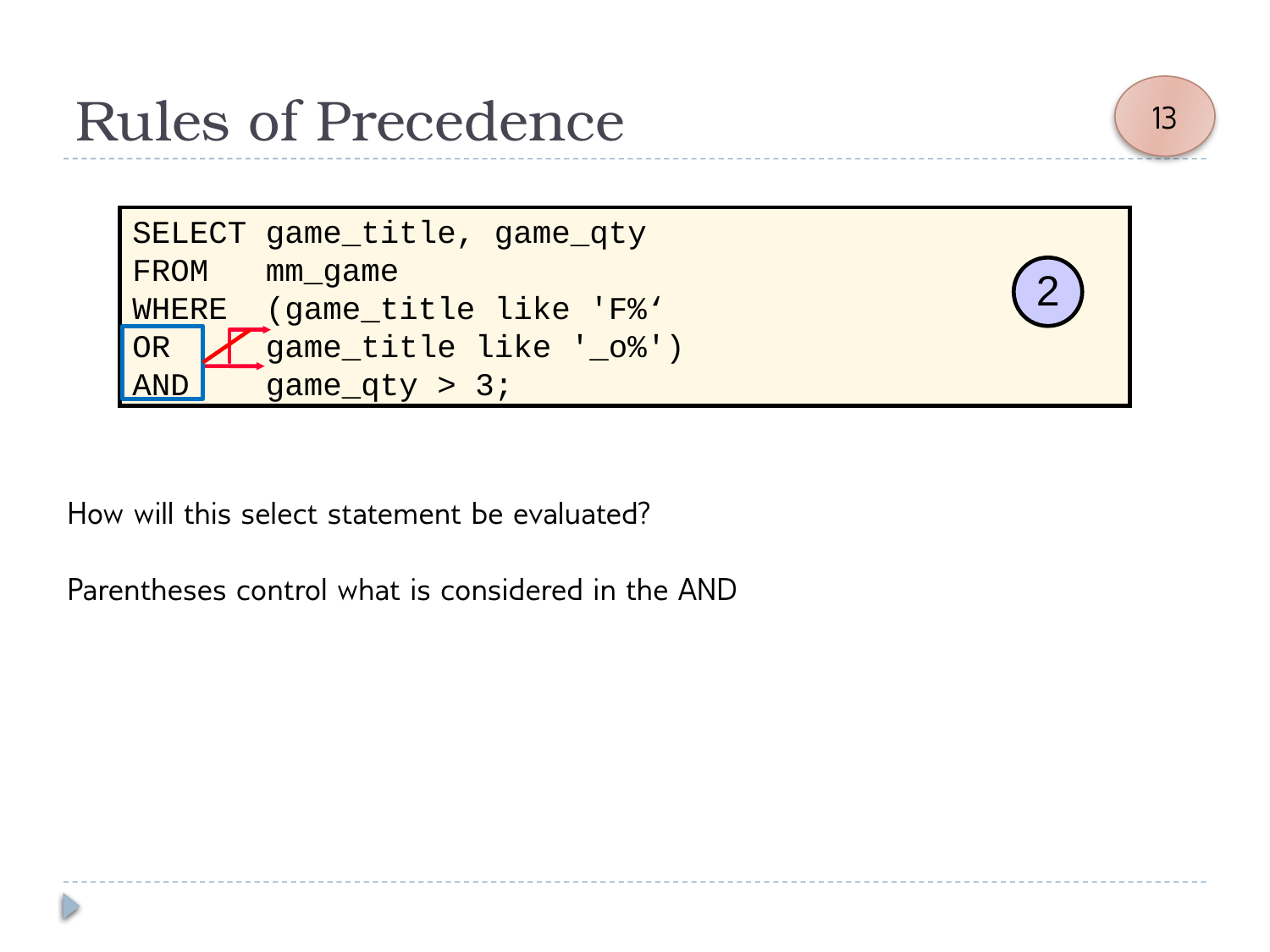

# Rules of Precedence
13
SELECT game_title, game_qty
FROM   mm_game
WHERE  (game_title like 'F%‘
OR     game_title like '_o%')
AND    game_qty > 3;

2

How will this select statement be evaluated?

Parentheses control what is considered in the AND